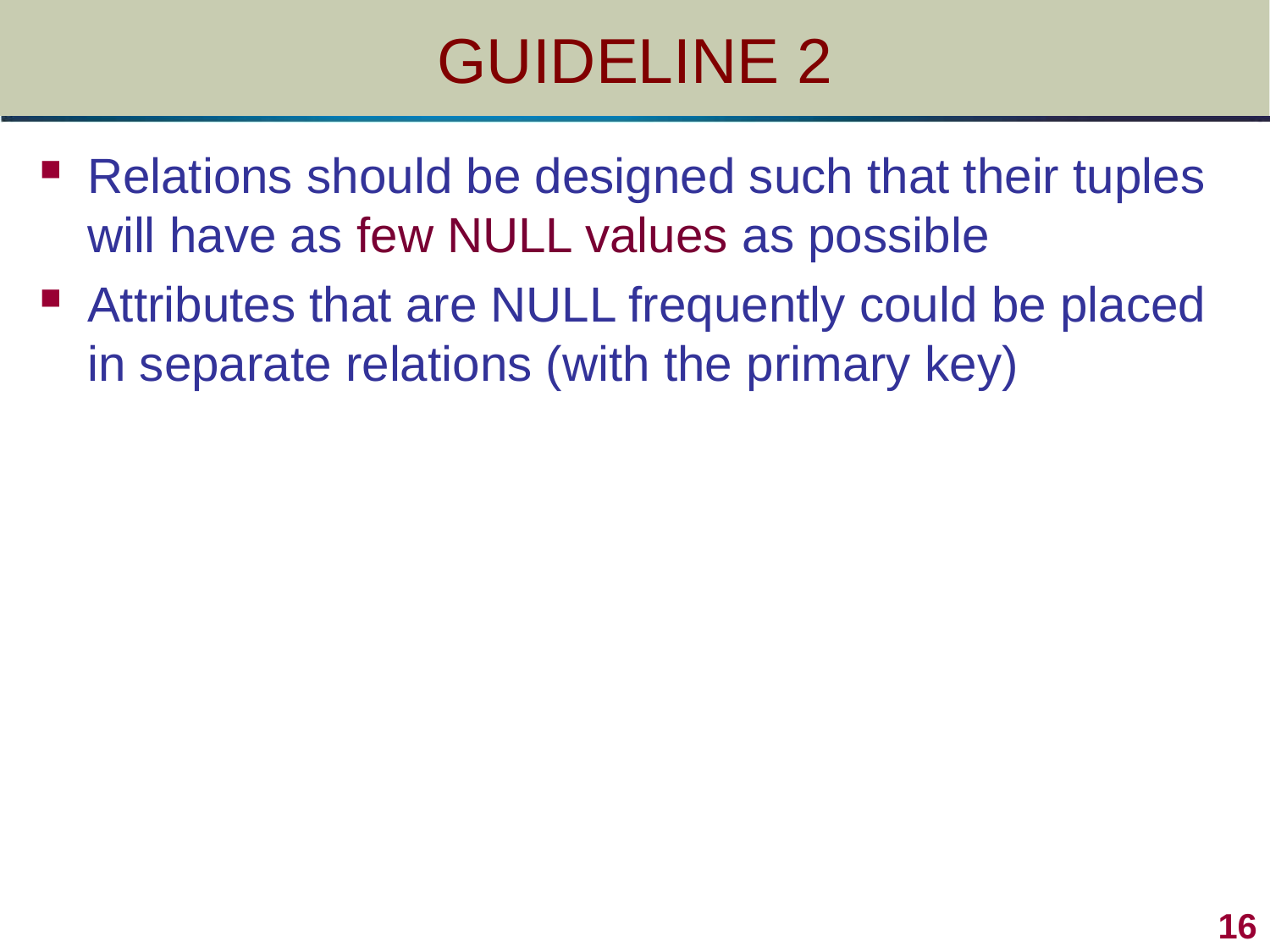

# GUIDELINE 2
Relations should be designed such that their tuples will have as few NULL values as possible
Attributes that are NULL frequently could be placed in separate relations (with the primary key)
16